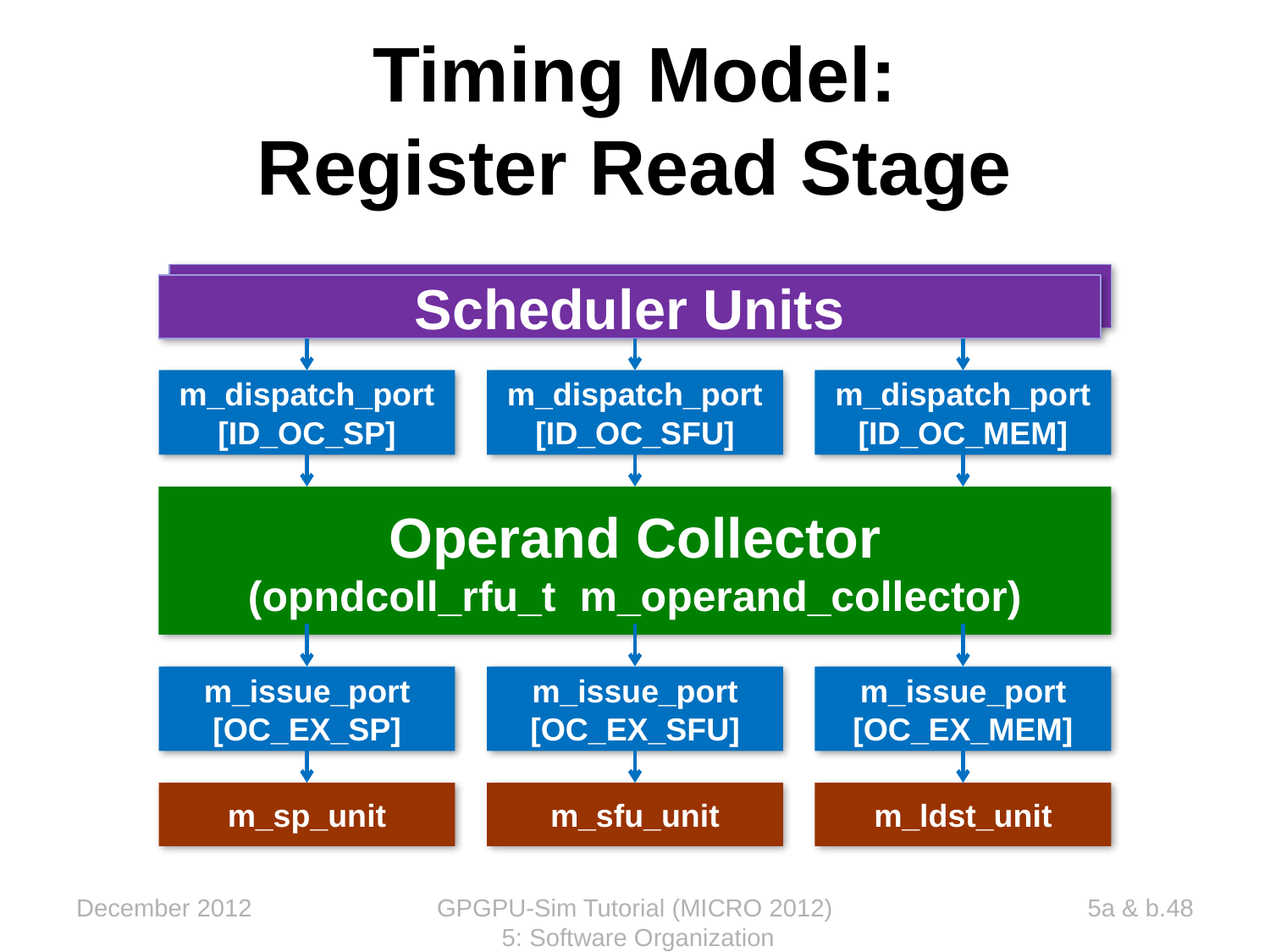

# Timing Model: Register Read Stage
Scheduler Units
Scheduler Units
m_dispatch_port
[ID_OC_SP]
m_dispatch_port
[ID_OC_SFU]
m_dispatch_port
[ID_OC_MEM]
Operand Collector
(opndcoll_rfu_t  m_operand_collector)
m_issue_port
[OC_EX_SP]
m_issue_port
[OC_EX_SFU]
m_issue_port
[OC_EX_MEM]
m_sp_unit
m_sfu_unit
m_ldst_unit
December 2012
GPGPU-Sim Tutorial (MICRO 2012)  5: Software Organization
5a & b.48